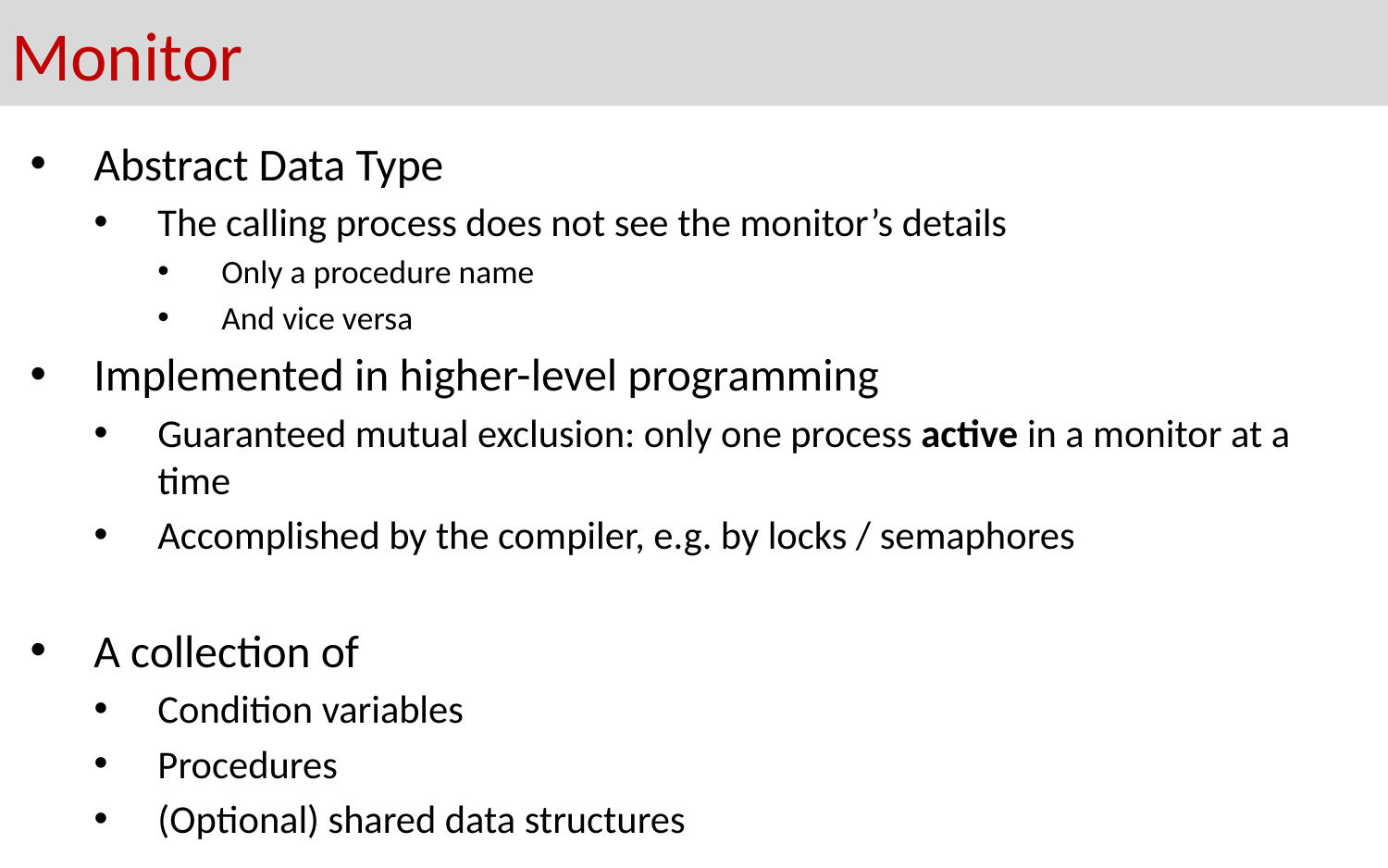

# Monitor
Abstract Data Type
The calling process does not see the monitor’s details
Only a procedure name
And vice versa
Implemented in higher-level programming
Guaranteed mutual exclusion: only one process active in a monitor at a time
Accomplished by the compiler, e.g. by locks / semaphores

A collection of
Condition variables
Procedures
(Optional) shared data structures